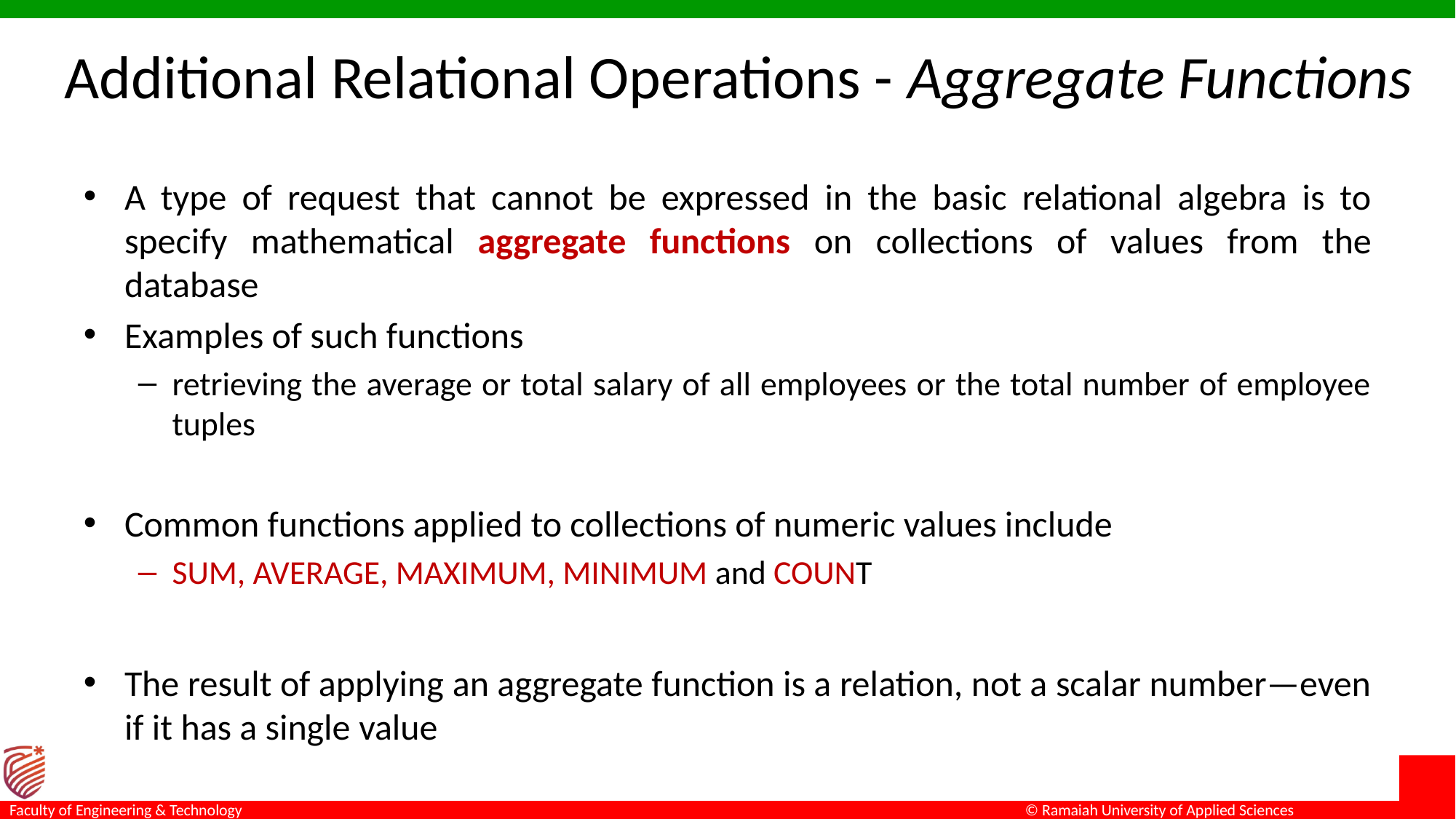

# Additional Relational Operations - Aggregate Functions
A type of request that cannot be expressed in the basic relational algebra is to specify mathematical aggregate functions on collections of values from the database
Examples of such functions
retrieving the average or total salary of all employees or the total number of employee tuples

Common functions applied to collections of numeric values include
SUM, AVERAGE, MAXIMUM, MINIMUM and COUNT

The result of applying an aggregate function is a relation, not a scalar number—even if it has a single value